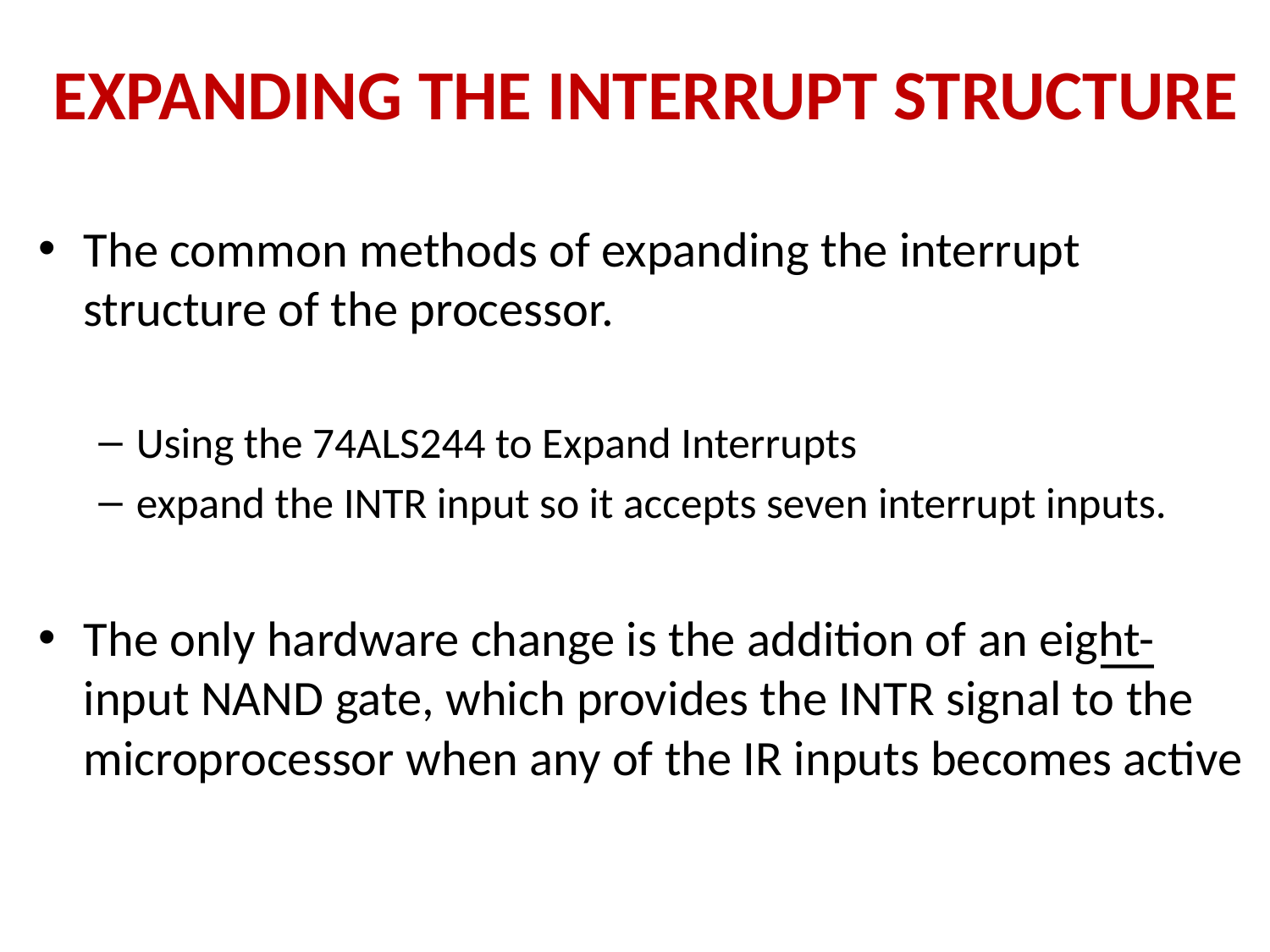

# EXPANDING THE INTERRUPT STRUCTURE
The common methods of expanding the interrupt structure of the processor.

Using the 74ALS244 to Expand Interrupts
expand the INTR input so it accepts seven interrupt inputs.

The only hardware change is the addition of an eight-input NAND gate, which provides the INTR signal to the microprocessor when any of the IR inputs becomes active